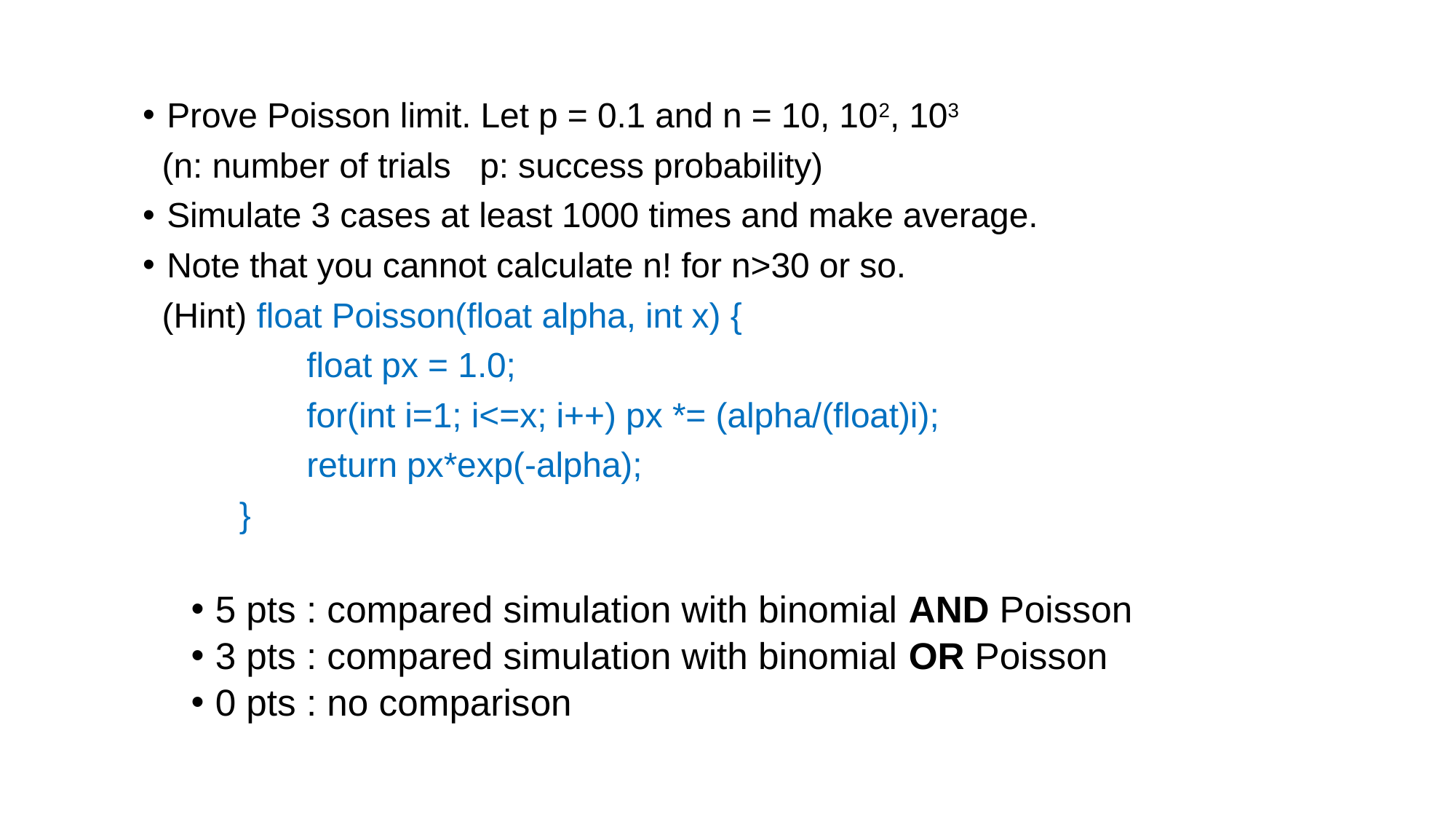

Prove Poisson limit. Let p = 0.1 and n = 10, 102, 103
  (n: number of trials   p: success probability)
Simulate 3 cases at least 1000 times and make average.
Note that you cannot calculate n! for n>30 or so.
  (Hint) float Poisson(float alpha, int x) {
                 float px = 1.0;
                 for(int i=1; i<=x; i++) px *= (alpha/(float)i);
                 return px*exp(-alpha);
          }

5 pts : compared simulation with binomial AND Poisson
3 pts : compared simulation with binomial OR Poisson
0 pts : no comparison